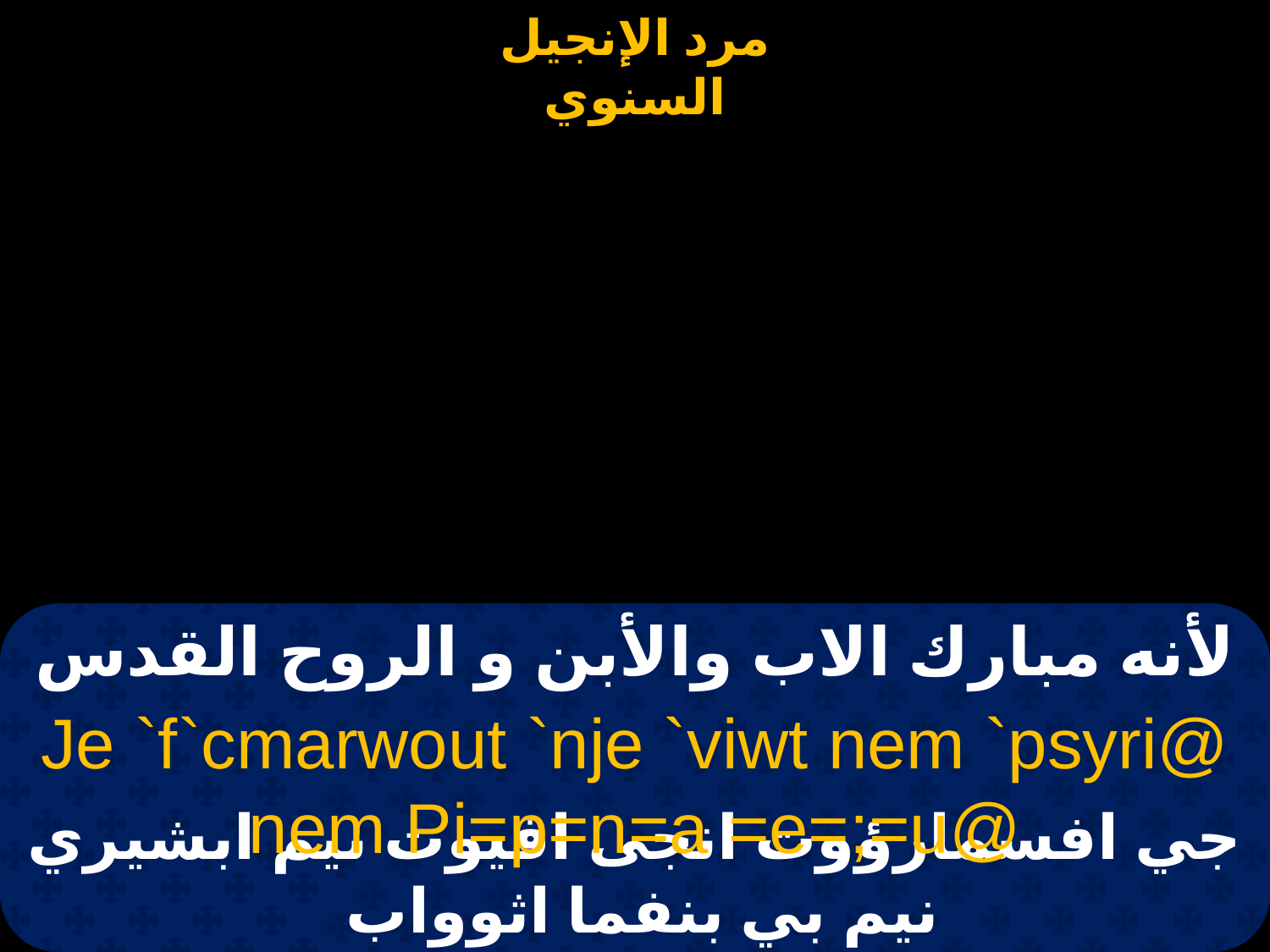

# لأنه مبارك الاب والأبن و الروح القدس
Je `f`cmarwout `nje `viwt nem `psyri@ nem Pi=p=n=a =e=;=u@
جي افسمارؤوت انجى افيوت نيم ابشيري نيم بي بنفما اثوواب